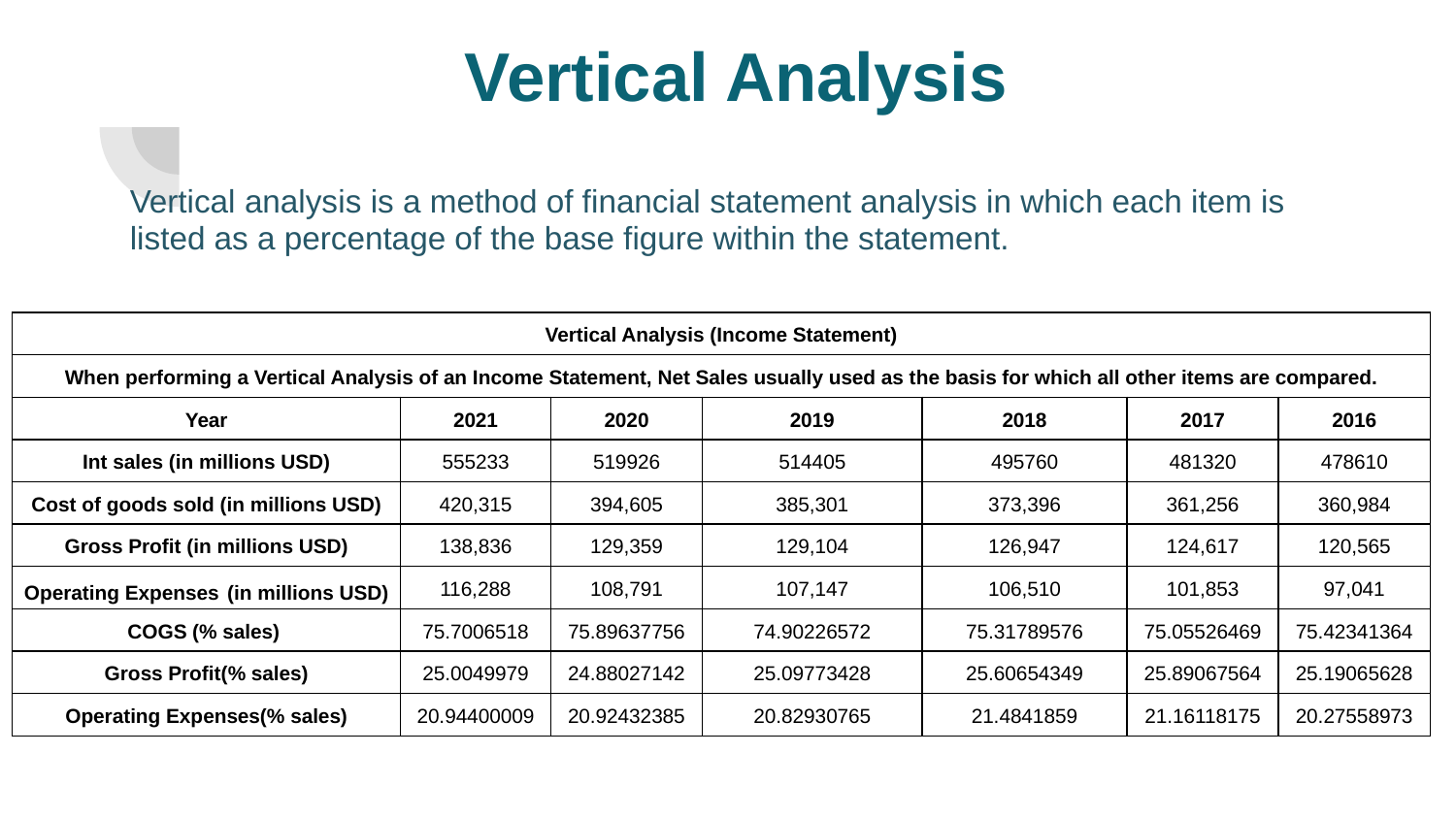

Vertical Analysis

Vertical analysis is a method of financial statement analysis in which each item is listed as a percentage of the base figure within the statement.
| Vertical Analysis (Income Statement) |  |  |  |  |  |  |
| --- | --- | --- | --- | --- | --- | --- |
| When performing a Vertical Analysis of an Income Statement, Net Sales usually used as the basis for which all other items are compared. |  |  |  |  |  |  |
| Year | 2021 | 2020 | 2019 | 2018 | 2017 | 2016 |
| Int sales (in millions USD) | 555233 | 519926 | 514405 | 495760 | 481320 | 478610 |
| Cost of goods sold (in millions USD) | 420,315 | 394,605 | 385,301 | 373,396 | 361,256 | 360,984 |
| Gross Profit (in millions USD) | 138,836 | 129,359 | 129,104 | 126,947 | 124,617 | 120,565 |
| Operating Expenses (in millions USD) | 116,288 | 108,791 | 107,147 | 106,510 | 101,853 | 97,041 |
| COGS (% sales) | 75.7006518 | 75.89637756 | 74.90226572 | 75.31789576 | 75.05526469 | 75.42341364 |
| Gross Profit(% sales) | 25.0049979 | 24.88027142 | 25.09773428 | 25.60654349 | 25.89067564 | 25.19065628 |
| Operating Expenses(% sales) | 20.94400009 | 20.92432385 | 20.82930765 | 21.4841859 | 21.16118175 | 20.27558973 |